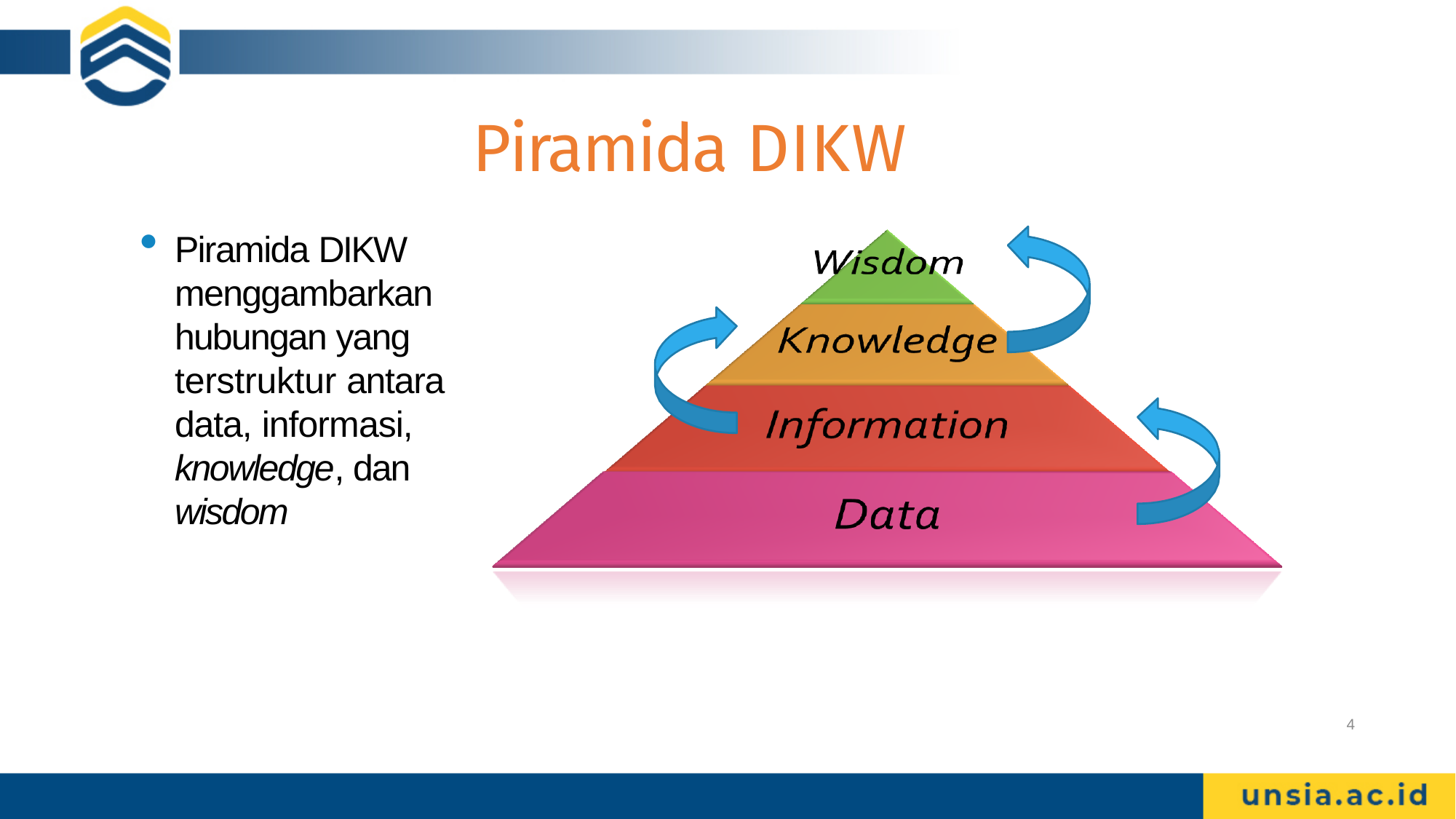

# Piramida DIKW
Piramida DIKW  menggambarkan  hubungan yang  terstruktur antara  data, informasi,  knowledge, dan  wisdom

4